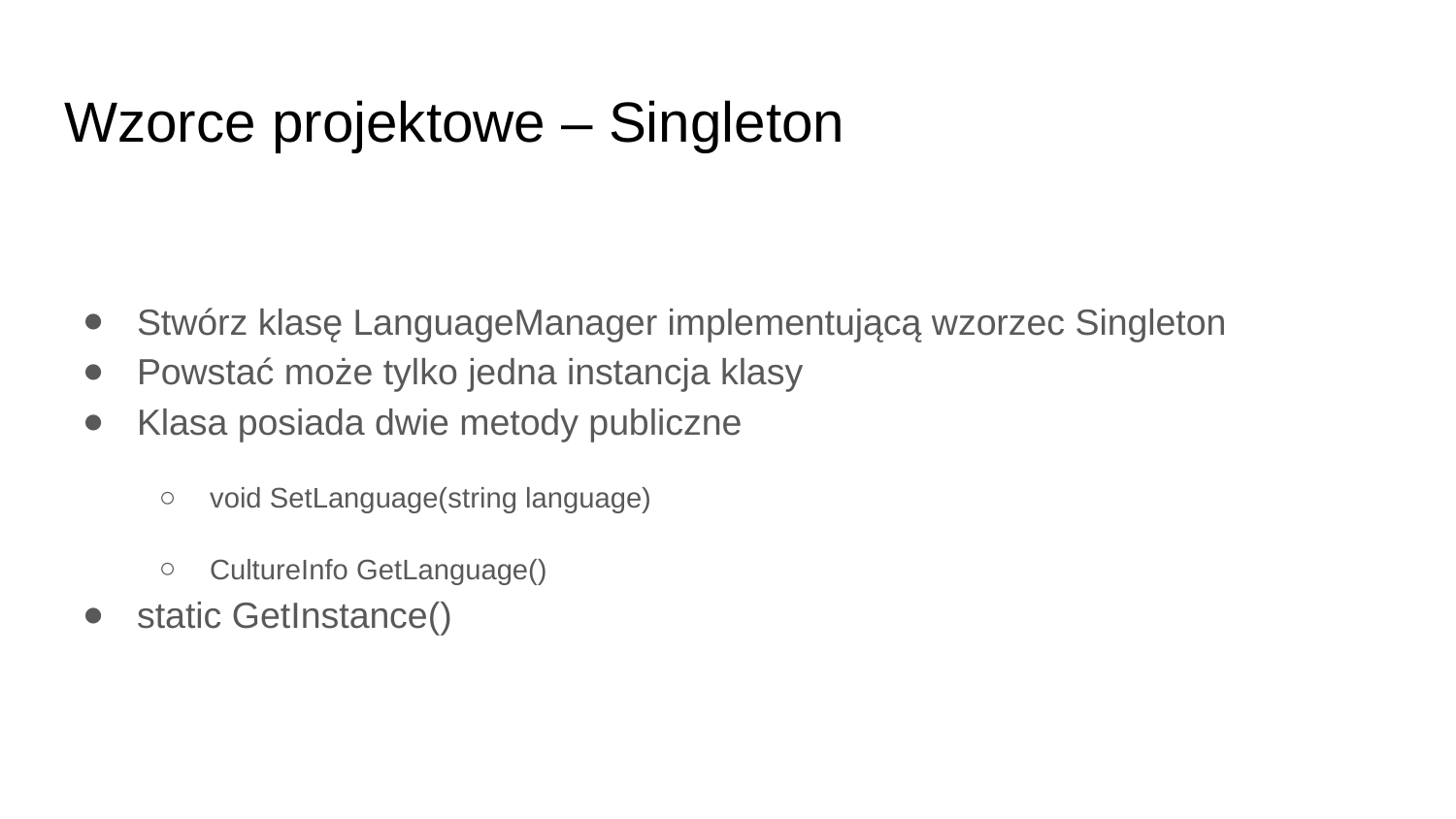

# Wzorce projektowe – Singleton

Stwórz klasę LanguageManager implementującą wzorzec Singleton
Powstać może tylko jedna instancja klasy
Klasa posiada dwie metody publiczne
void SetLanguage(string language)
CultureInfo GetLanguage()
static GetInstance()